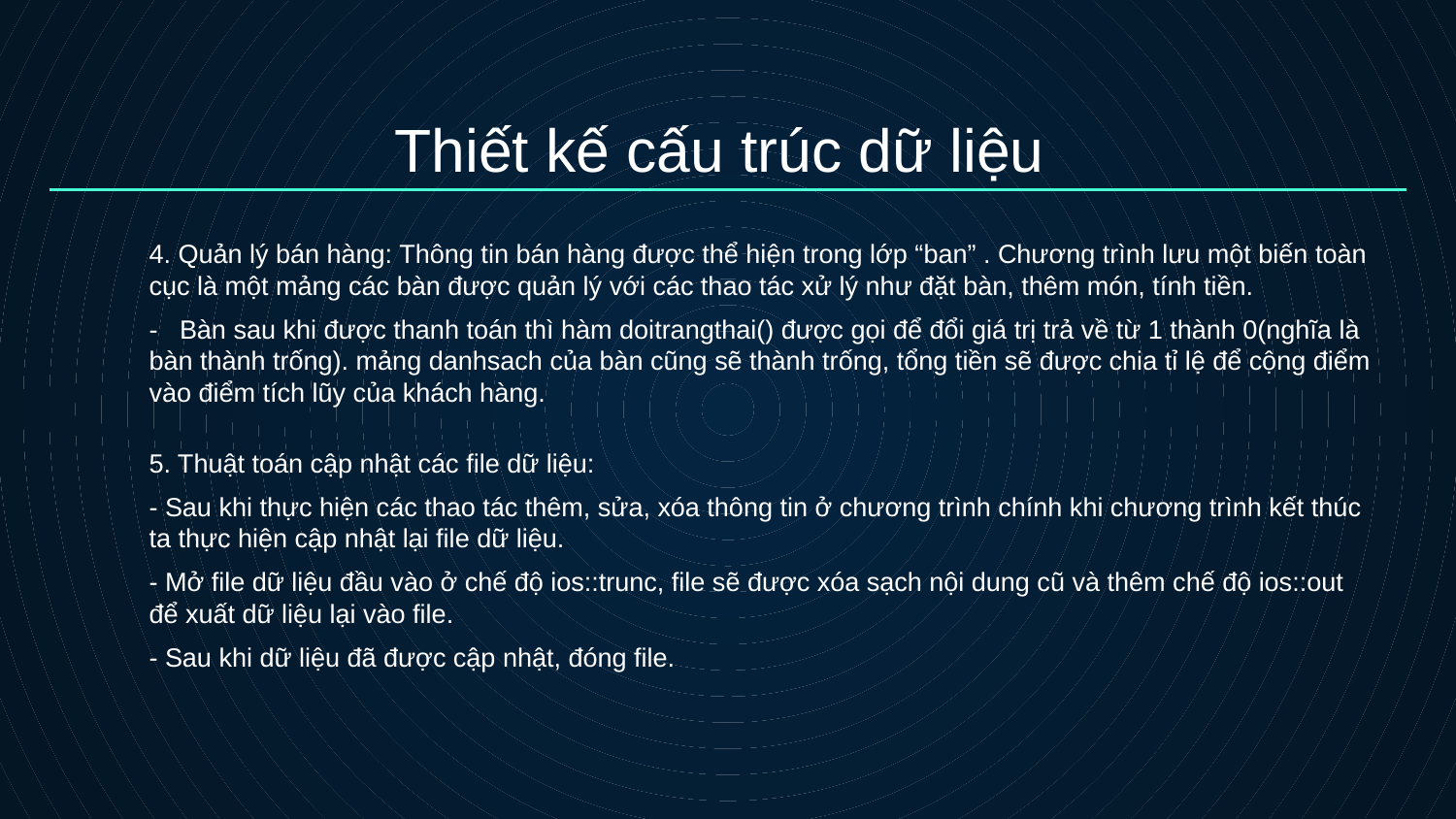

# Thiết kế cấu trúc dữ liệu
4. Quản lý bán hàng: Thông tin bán hàng được thể hiện trong lớp “ban” . Chương trình lưu một biến toàn cục là một mảng các bàn được quản lý với các thao tác xử lý như đặt bàn, thêm món, tính tiền.
-   Bàn sau khi được thanh toán thì hàm doitrangthai() được gọi để đổi giá trị trả về từ 1 thành 0(nghĩa là bàn thành trống). mảng danhsach của bàn cũng sẽ thành trống, tổng tiền sẽ được chia tỉ lệ để cộng điểm vào điểm tích lũy của khách hàng.
5. Thuật toán cập nhật các file dữ liệu:
- Sau khi thực hiện các thao tác thêm, sửa, xóa thông tin ở chương trình chính khi chương trình kết thúc ta thực hiện cập nhật lại file dữ liệu.
- Mở file dữ liệu đầu vào ở chế độ ios::trunc, file sẽ được xóa sạch nội dung cũ và thêm chế độ ios::out để xuất dữ liệu lại vào file.
- Sau khi dữ liệu đã được cập nhật, đóng file.